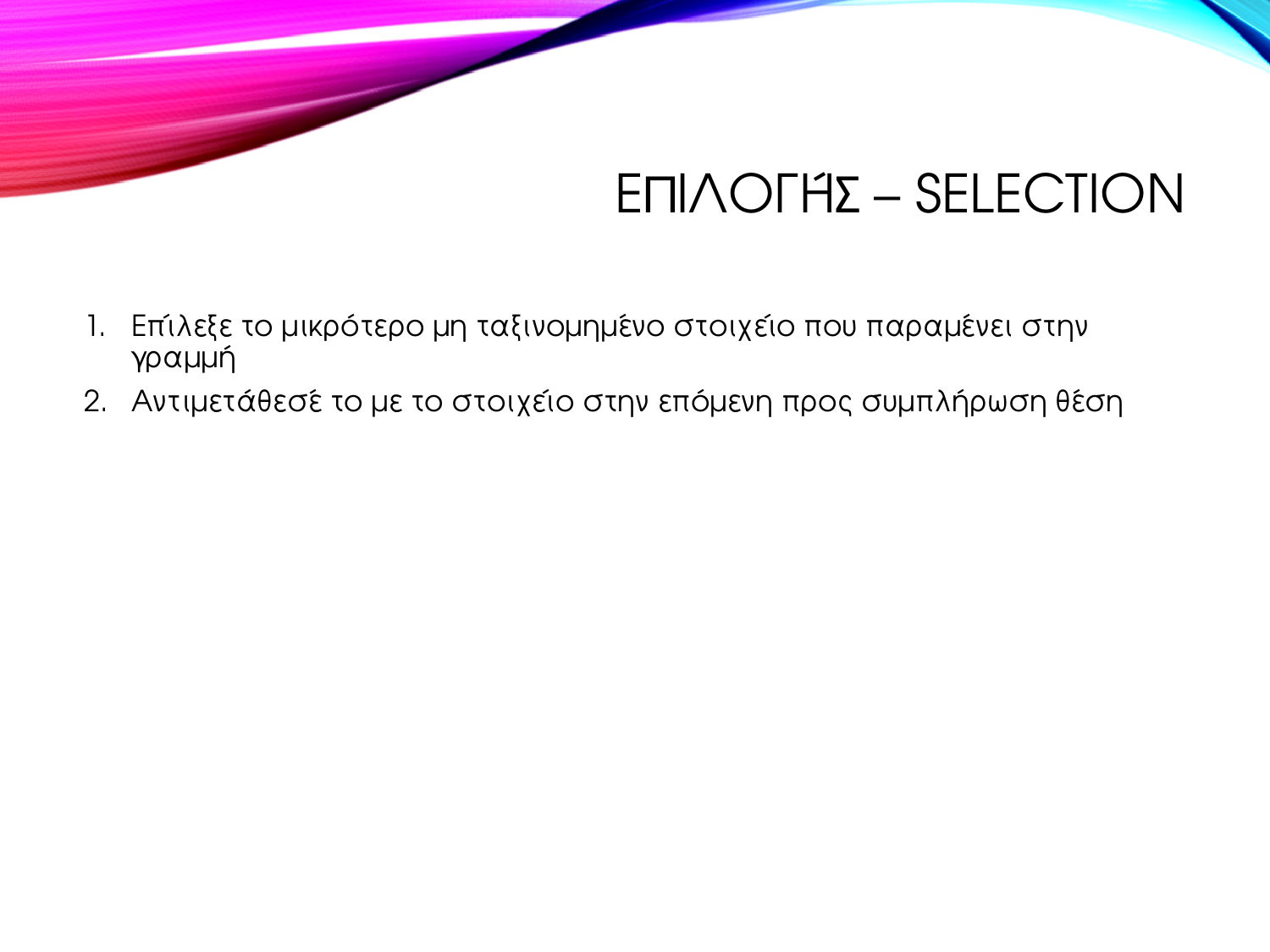

# Επιλογής – SELECTION
Επίλεξε το μικρότερο μη ταξινομημένο στοιχείο που παραμένει στην γραμμή
Αντιμετάθεσέ το με το στοιχείο στην επόμενη προς συμπλήρωση θέση